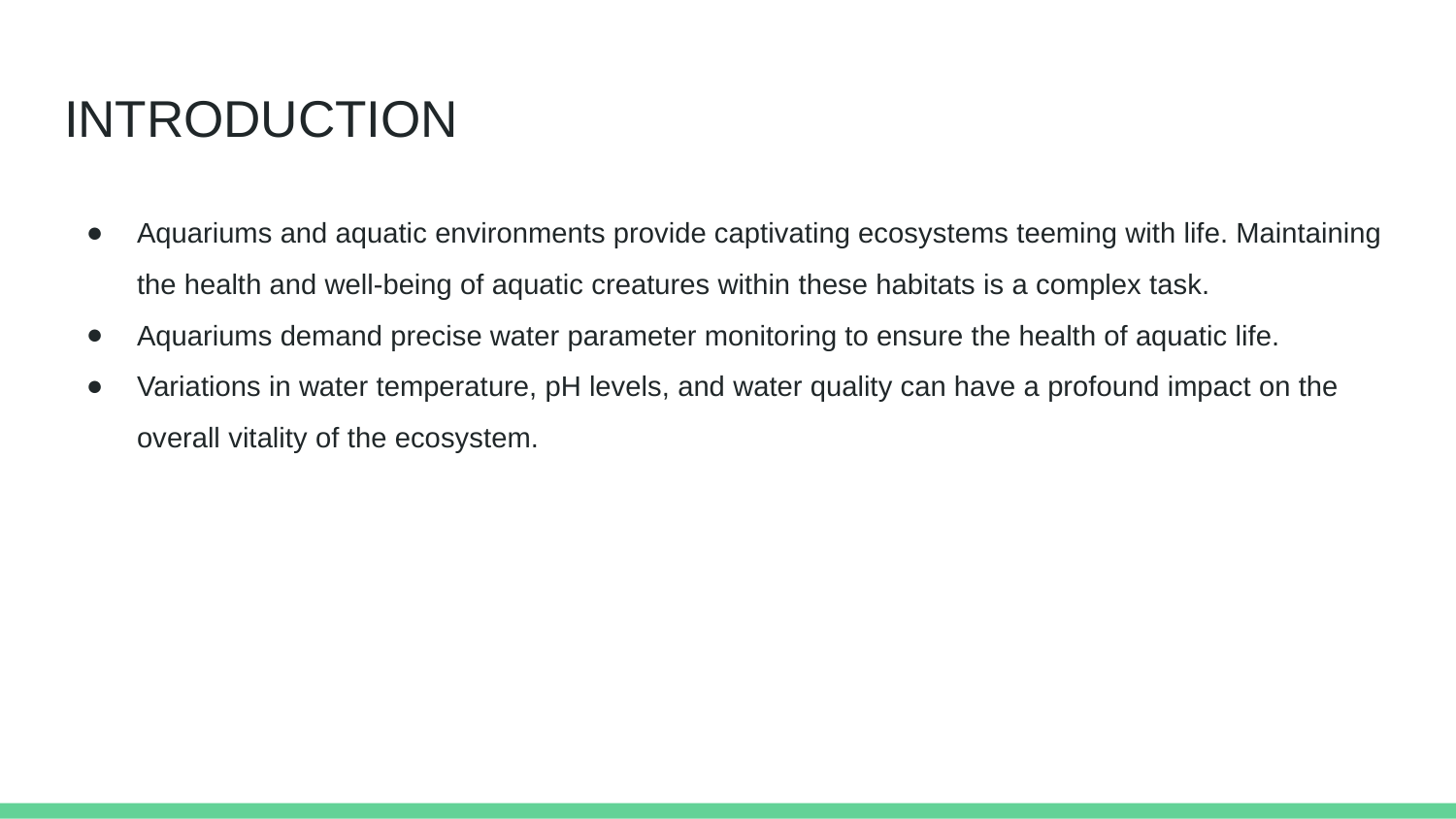

# INTRODUCTION
Aquariums and aquatic environments provide captivating ecosystems teeming with life. Maintaining the health and well-being of aquatic creatures within these habitats is a complex task.
Aquariums demand precise water parameter monitoring to ensure the health of aquatic life.
Variations in water temperature, pH levels, and water quality can have a profound impact on the overall vitality of the ecosystem.